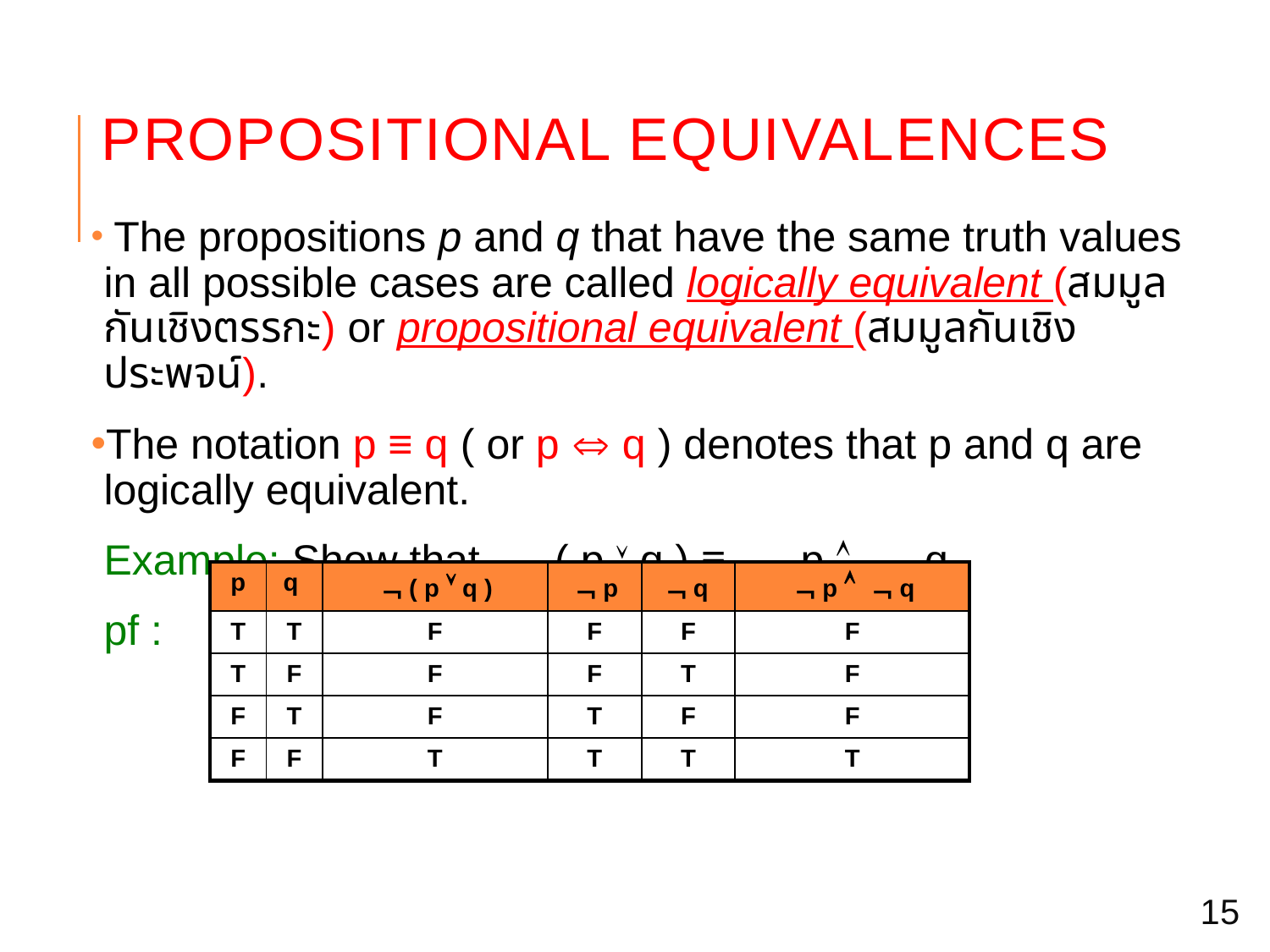

# Propositional Equivalences
 The propositions p and q that have the same truth values in all possible cases are called logically equivalent (สมมูลกันเชิงตรรกะ) or propositional equivalent (สมมูลกันเชิงประพจน์).
The notation p ≡ q ( or p ⇔ q ) denotes that p and q are logically equivalent.
Example: Show that ﹁( p ∨ q ) ≡ ﹁p ∧ ﹁q
pf :

| p | q | ﹁( p ∨ q ) | ﹁p | ﹁q | ﹁p ∧ ﹁q |
| --- | --- | --- | --- | --- | --- |
| T | T | F | F | F | F |
| T | F | F | F | T | F |
| F | T | F | T | F | F |
| F | F | T | T | T | T |
15